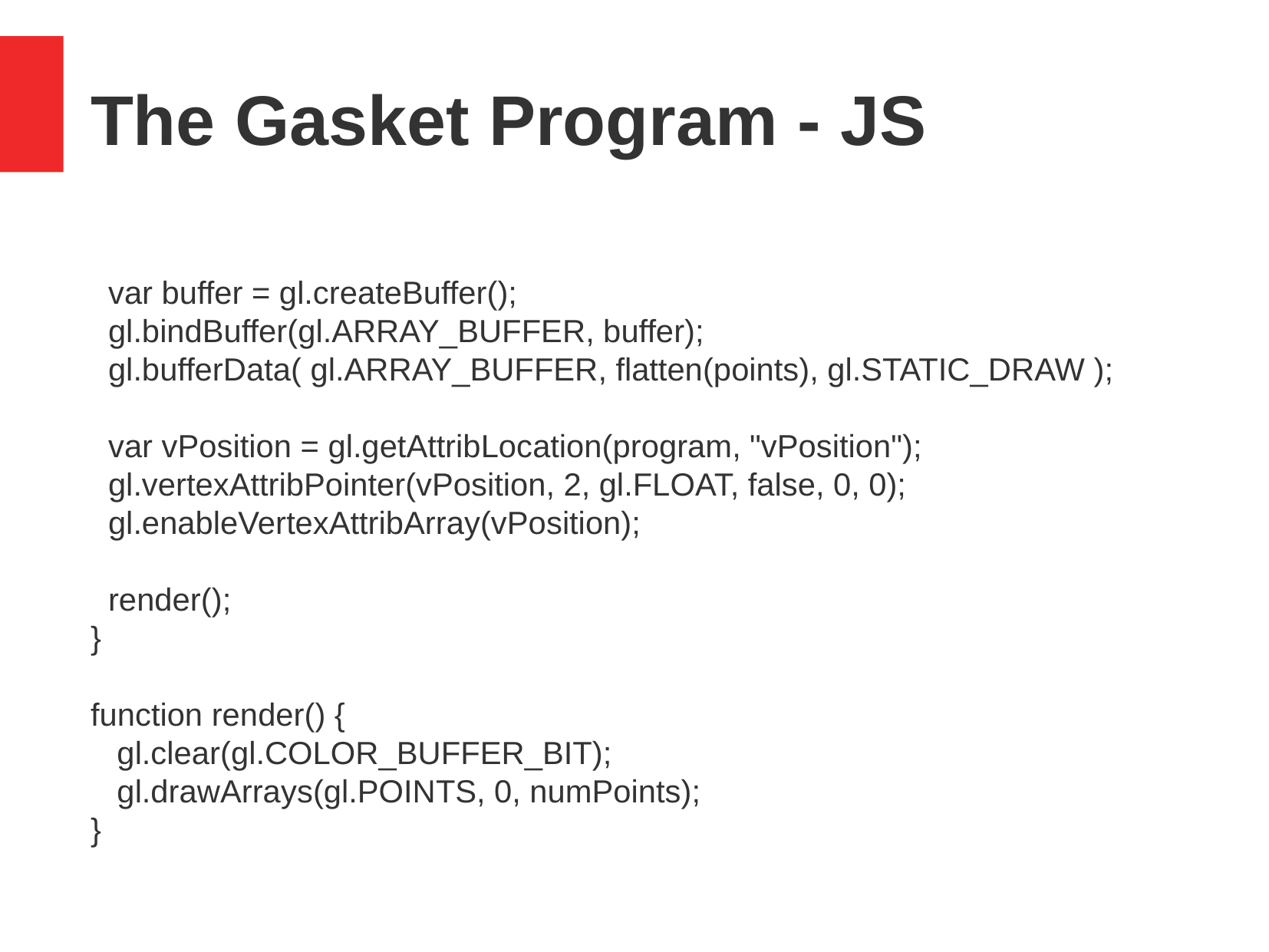

The Gasket Program - JS
  var buffer = gl.createBuffer();
  gl.bindBuffer(gl.ARRAY_BUFFER, buffer);
  gl.bufferData( gl.ARRAY_BUFFER, flatten(points), gl.STATIC_DRAW );

  var vPosition = gl.getAttribLocation(program, "vPosition");
  gl.vertexAttribPointer(vPosition, 2, gl.FLOAT, false, 0, 0);
  gl.enableVertexAttribArray(vPosition);

  render();
}

function render() {
   gl.clear(gl.COLOR_BUFFER_BIT);
   gl.drawArrays(gl.POINTS, 0, numPoints);
}